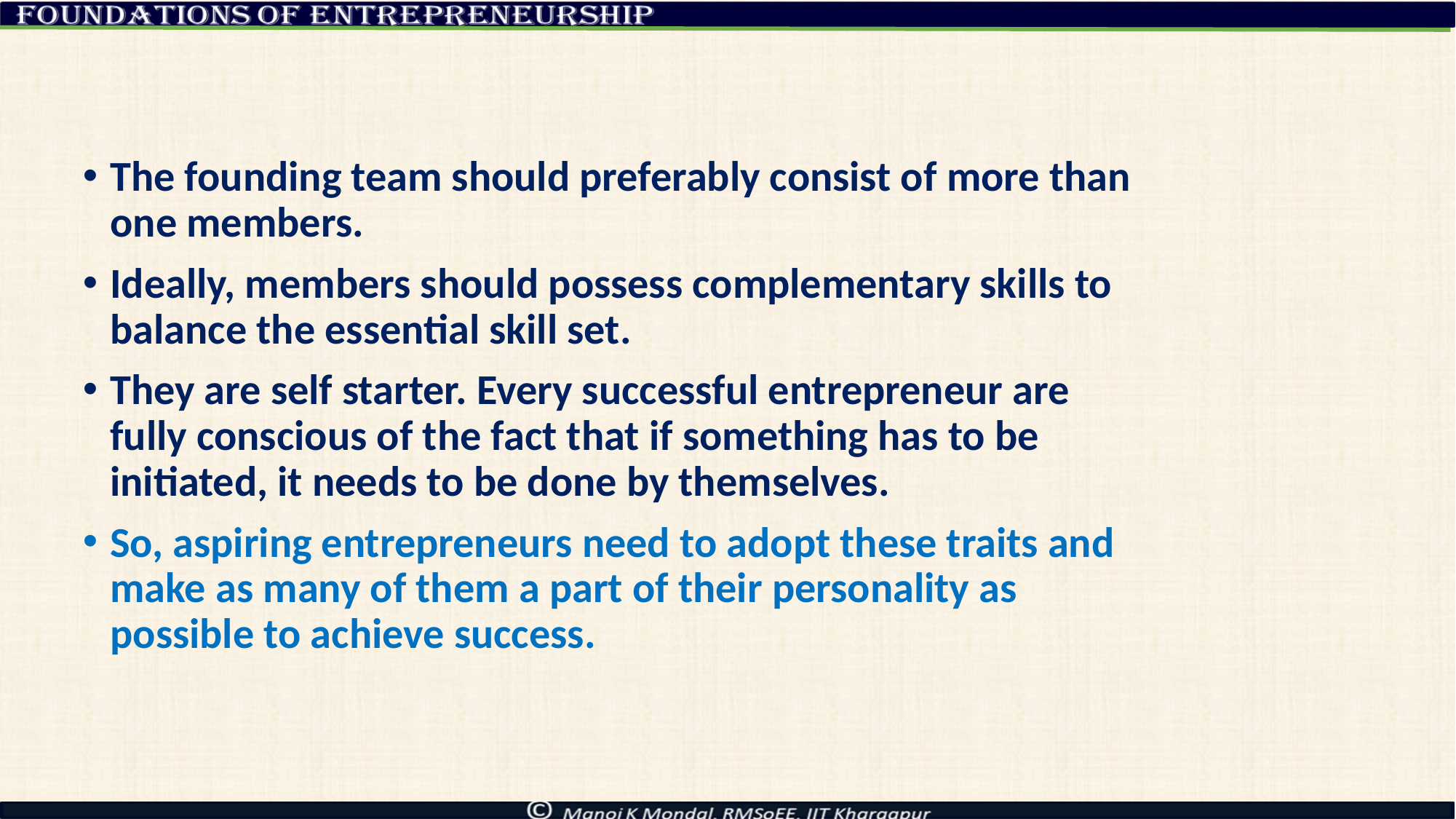

The founding team should preferably consist of more than one members.
Ideally, members should possess complementary skills to balance the essential skill set.
They are self starter. Every successful entrepreneur are fully conscious of the fact that if something has to be initiated, it needs to be done by themselves.
So, aspiring entrepreneurs need to adopt these traits and make as many of them a part of their personality as possible to achieve success.